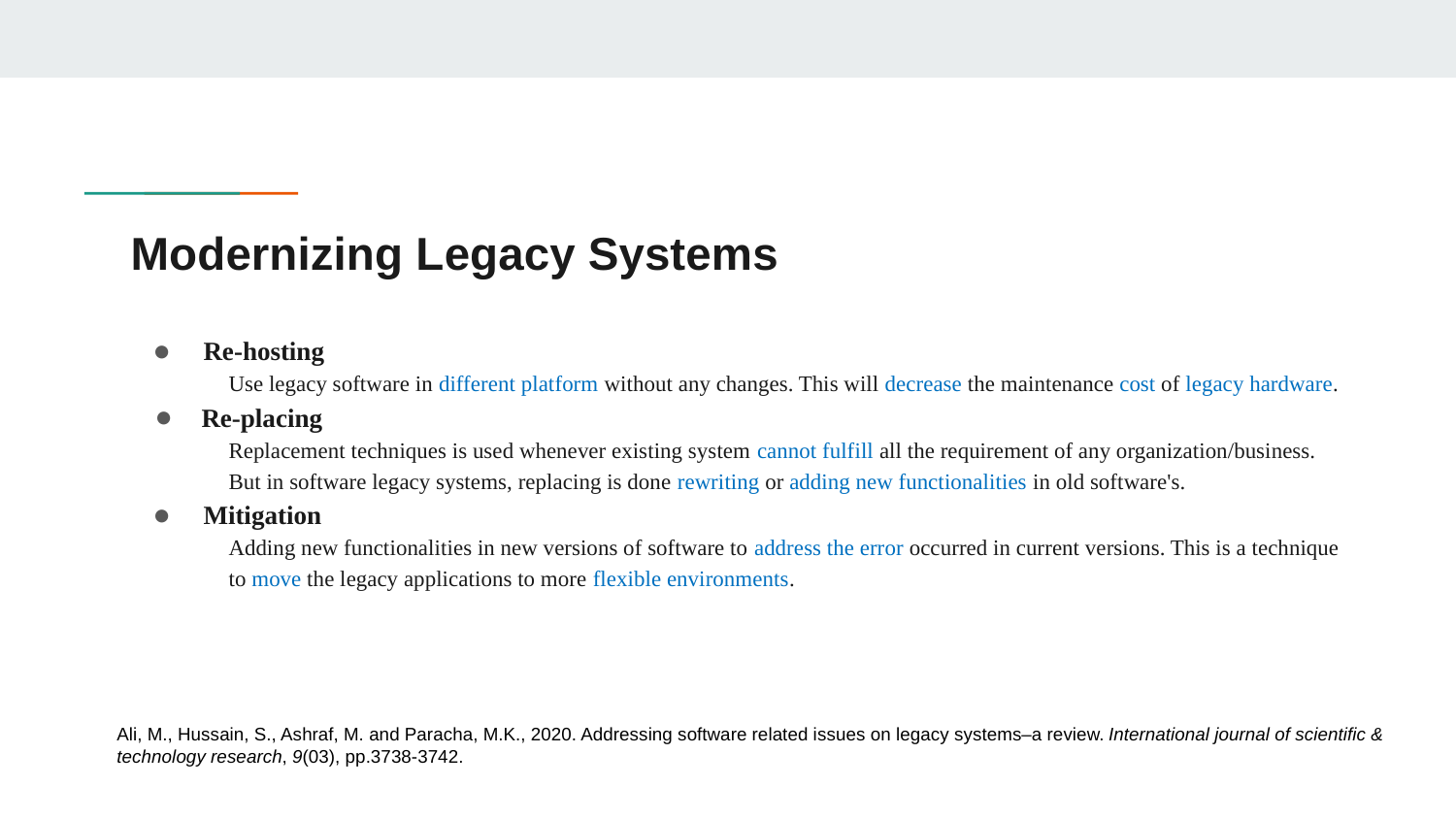

# Modernizing Legacy Systems
Re-hosting
Use legacy software in different platform without any changes. This will decrease the maintenance cost of legacy hardware.
Re-placing
Replacement techniques is used whenever existing system cannot fulfill all the requirement of any organization/business. But in software legacy systems, replacing is done rewriting or adding new functionalities in old software's.
Mitigation
Adding new functionalities in new versions of software to address the error occurred in current versions. This is a technique to move the legacy applications to more flexible environments.

Ali, M., Hussain, S., Ashraf, M. and Paracha, M.K., 2020. Addressing software related issues on legacy systems–a review. International journal of scientific & technology research, 9(03), pp.3738-3742.